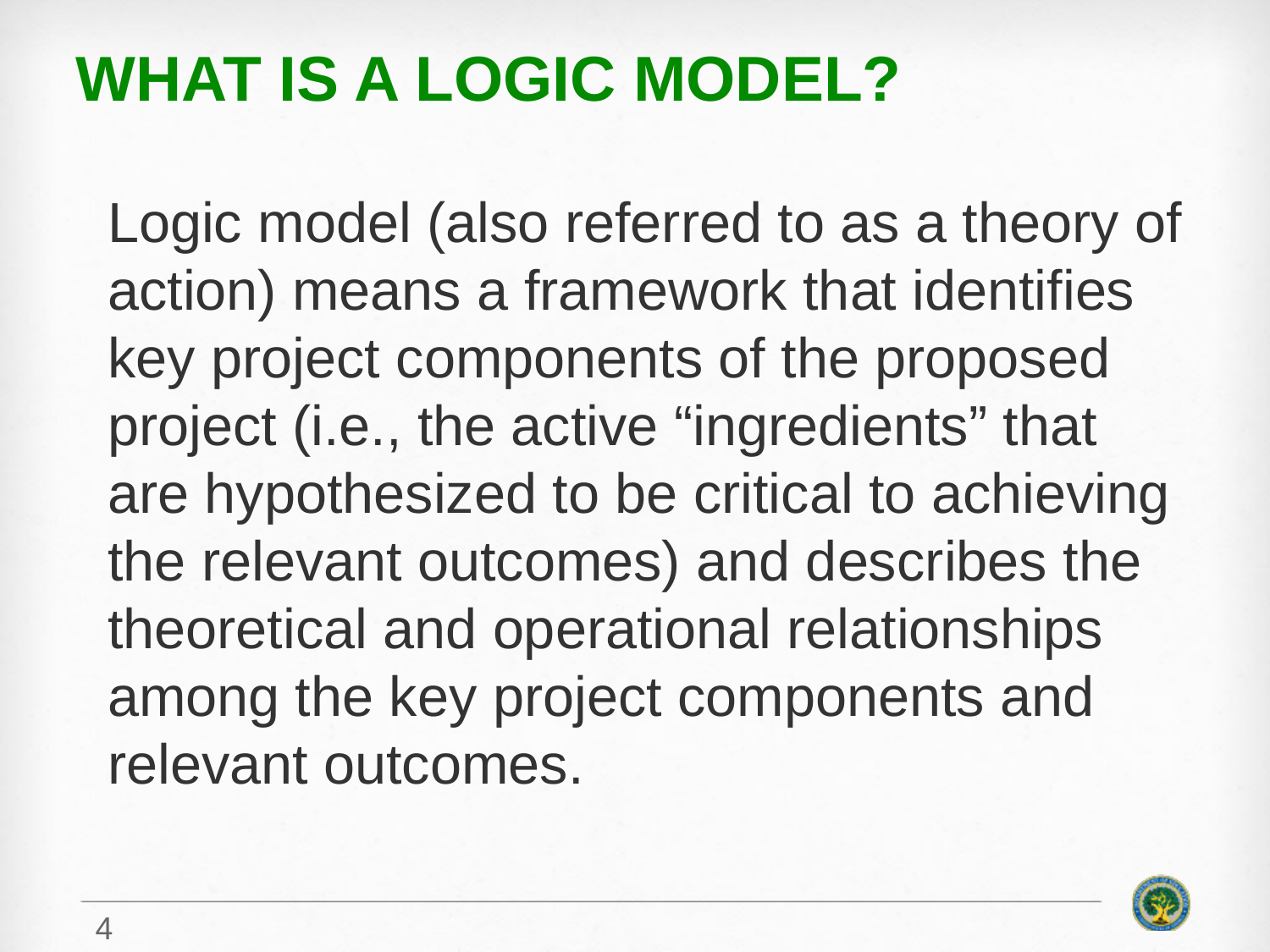

# What is a Logic Model?
Logic model (also referred to as a theory of action) means a framework that identifies key project components of the proposed project (i.e., the active “ingredients” that are hypothesized to be critical to achieving the relevant outcomes) and describes the theoretical and operational relationships among the key project components and relevant outcomes.
4